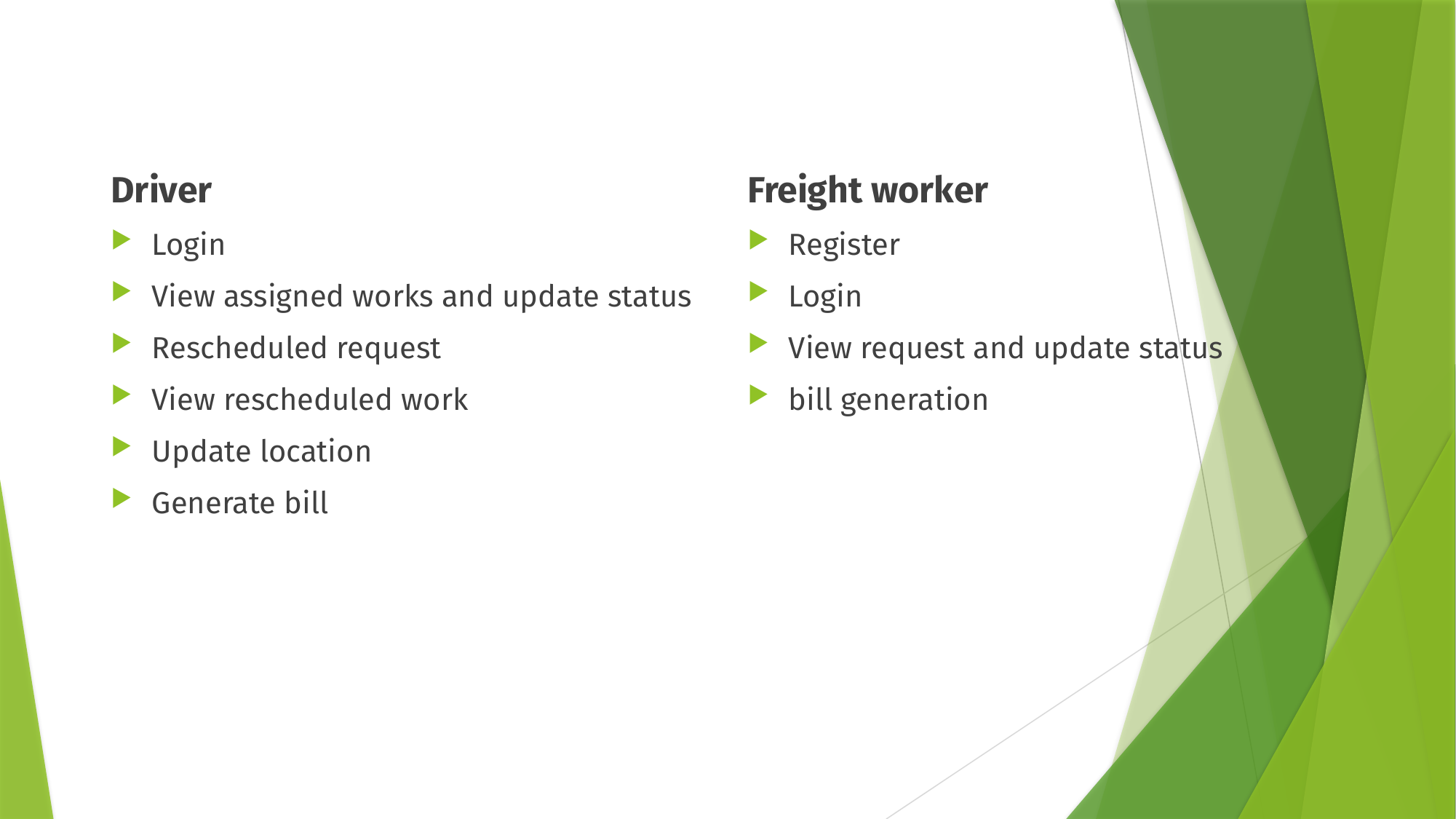

Driver
Login
View assigned works and update status
Rescheduled request
View rescheduled work
Update location
Generate bill

Freight worker
Register
Login
View request and update status
bill generation